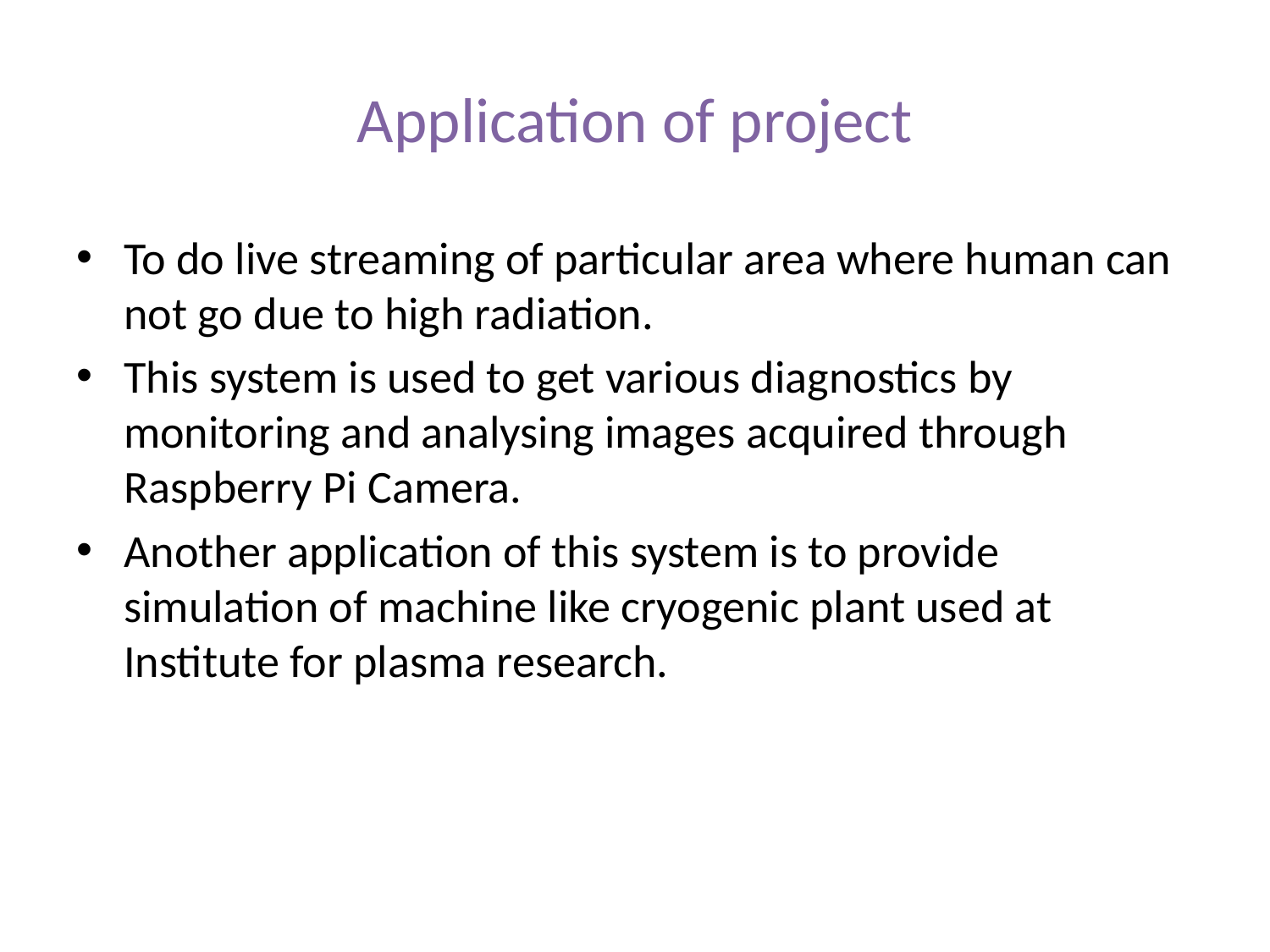

# Application of project
To do live streaming of particular area where human can not go due to high radiation.
This system is used to get various diagnostics by monitoring and analysing images acquired through Raspberry Pi Camera.
Another application of this system is to provide simulation of machine like cryogenic plant used at Institute for plasma research.